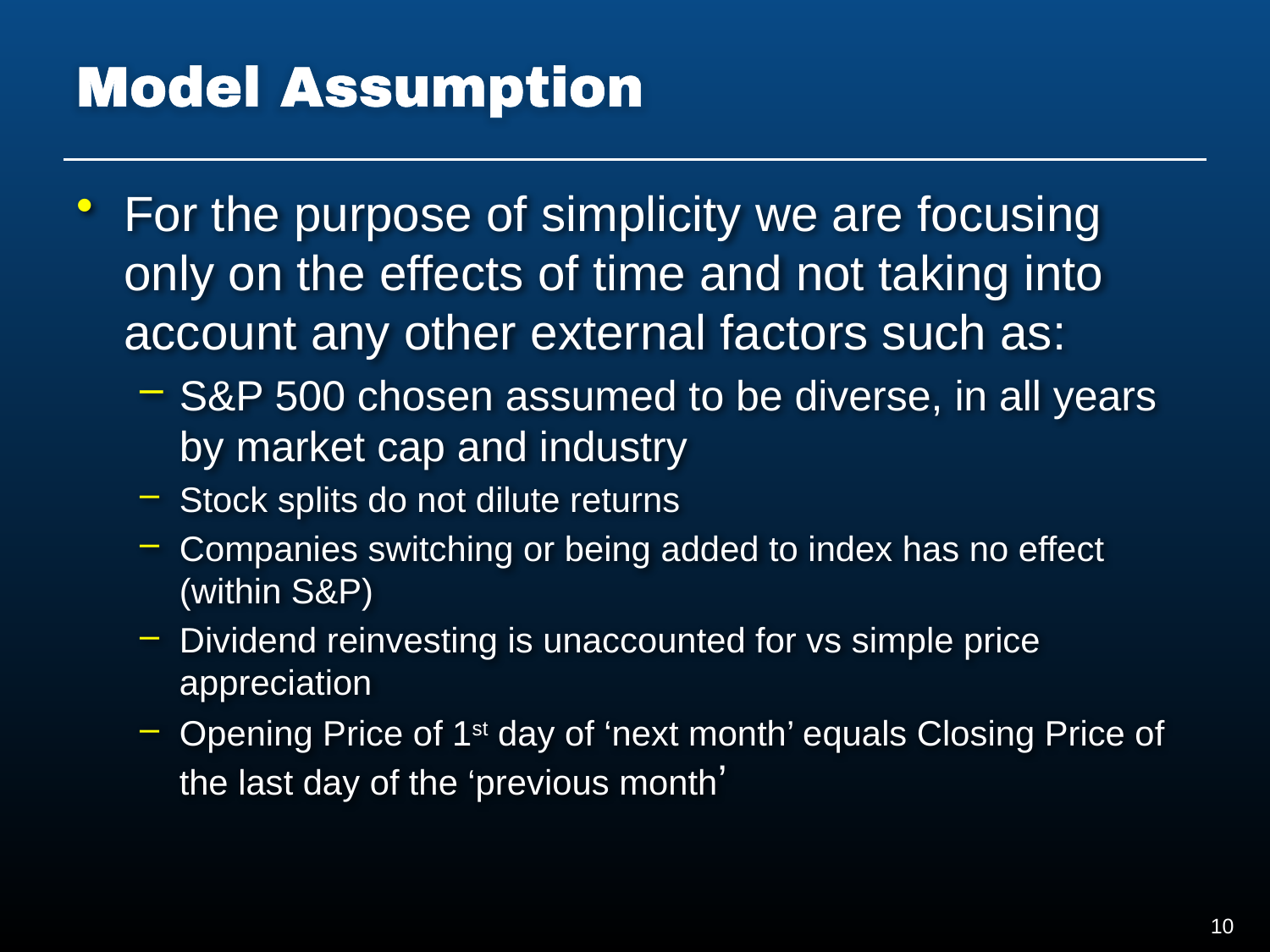

# Model Assumption
For the purpose of simplicity we are focusing only on the effects of time and not taking into account any other external factors such as:
S&P 500 chosen assumed to be diverse, in all years by market cap and industry
Stock splits do not dilute returns
Companies switching or being added to index has no effect (within S&P)
Dividend reinvesting is unaccounted for vs simple price appreciation
Opening Price of 1st day of ‘next month’ equals Closing Price of the last day of the ‘previous month’
10